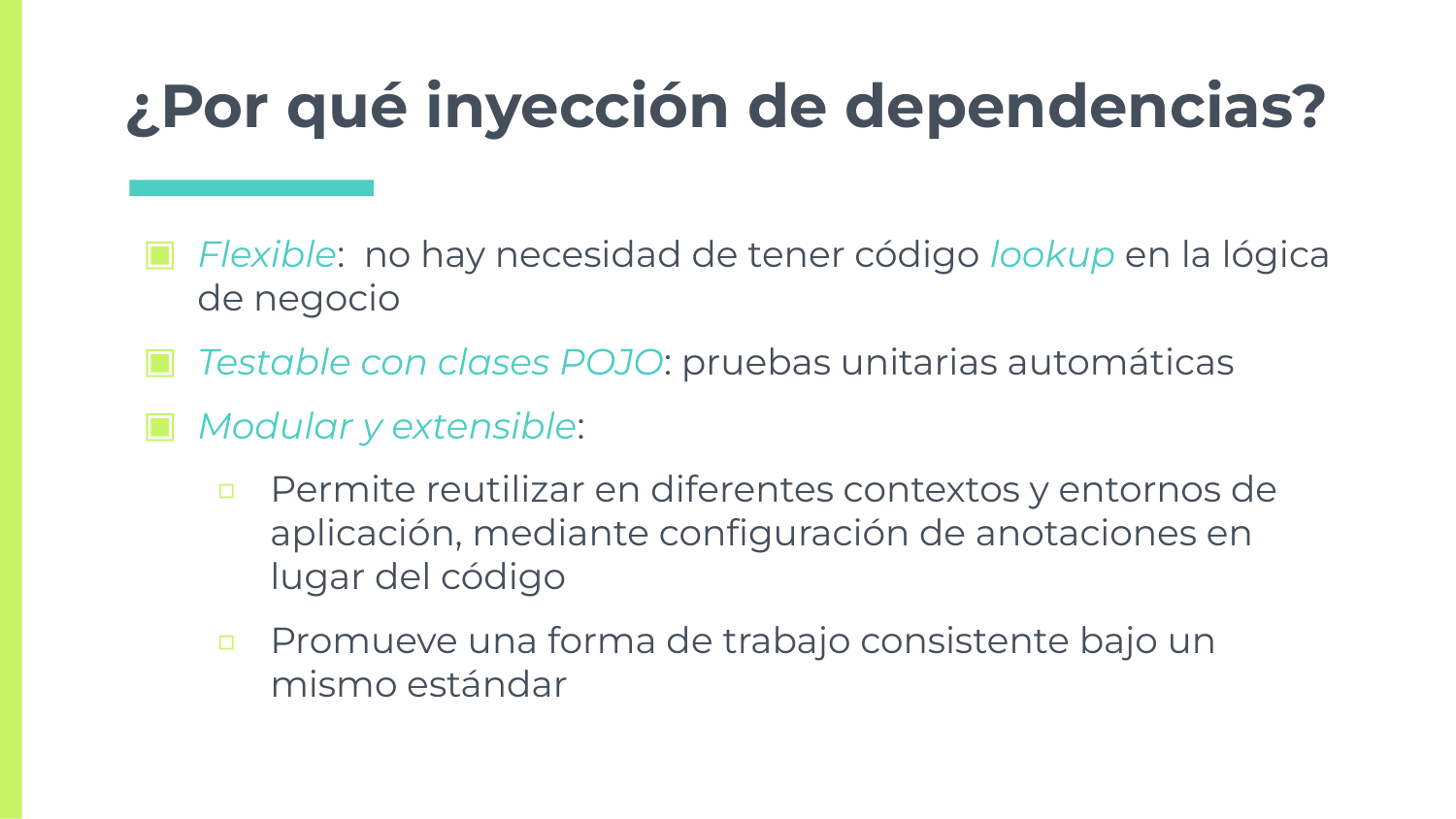

# ¿Por qué inyección de dependencias?
Flexible:  no hay necesidad de tener código lookup en la lógica de negocio
Testable con clases POJO: pruebas unitarias automáticas
Modular y extensible:
Permite reutilizar en diferentes contextos y entornos de aplicación, mediante configuración de anotaciones en lugar del código
Promueve una forma de trabajo consistente bajo un mismo estándar